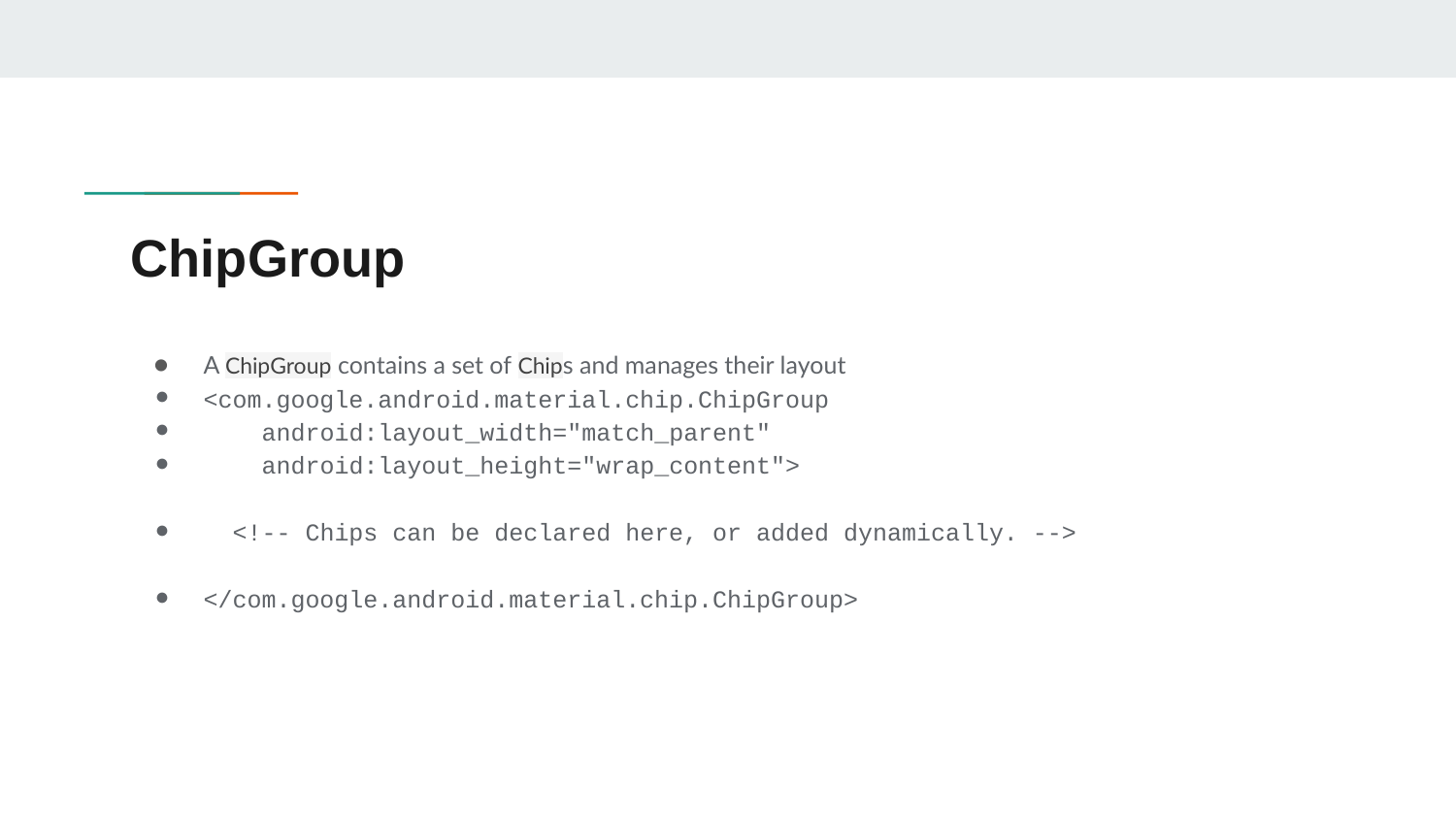

# ChipGroup
A ChipGroup contains a set of Chips and manages their layout
<com.google.android.material.chip.ChipGroup
    android:layout_width="match_parent"
    android:layout_height="wrap_content">

  <!-- Chips can be declared here, or added dynamically. -->

</com.google.android.material.chip.ChipGroup>